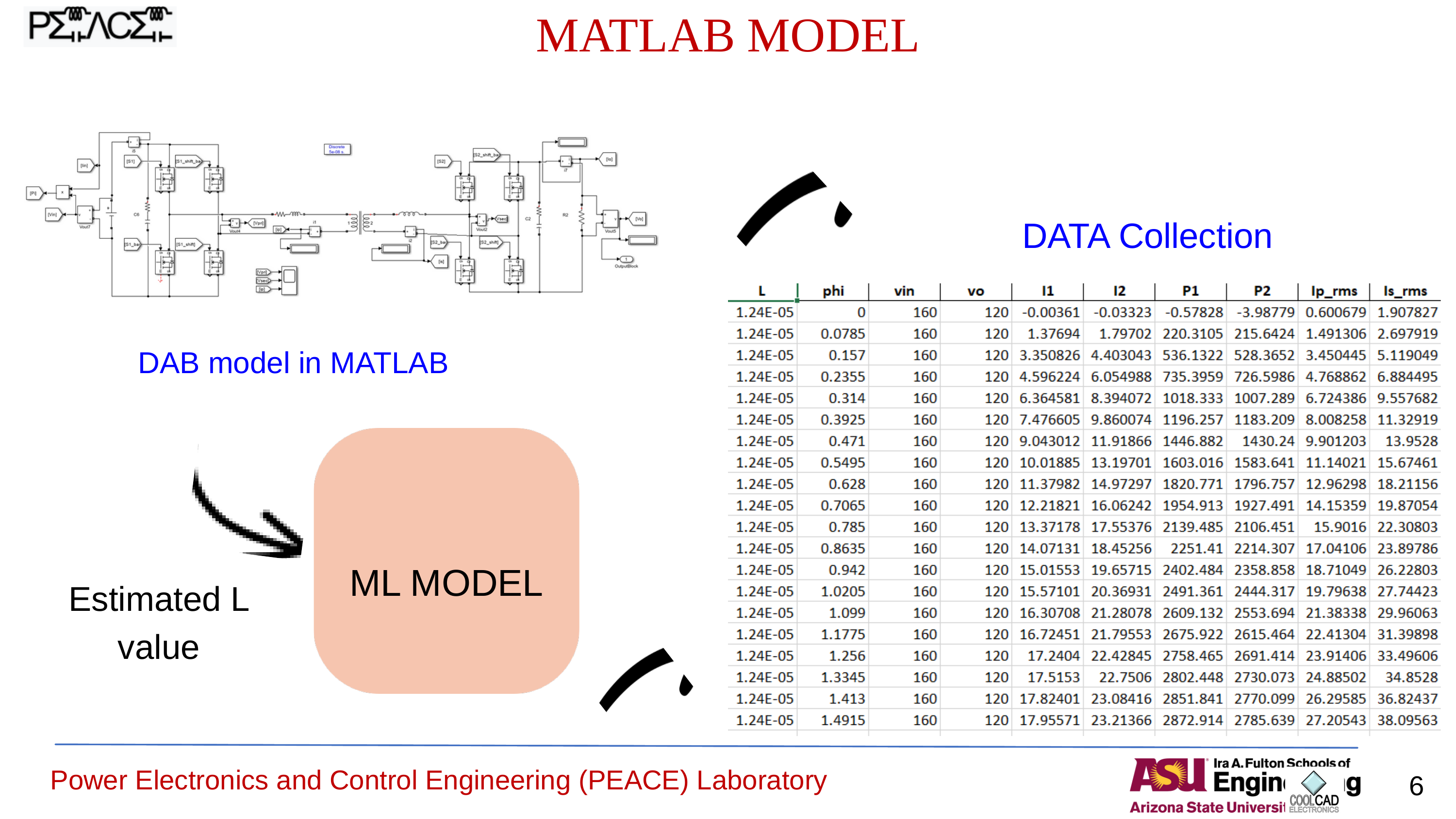

MATLAB MODEL

DATA Collection

DAB model in MATLAB

ML MODEL
Estimated L value

Power Electronics and Control Engineering (PEACE) Laboratory

6